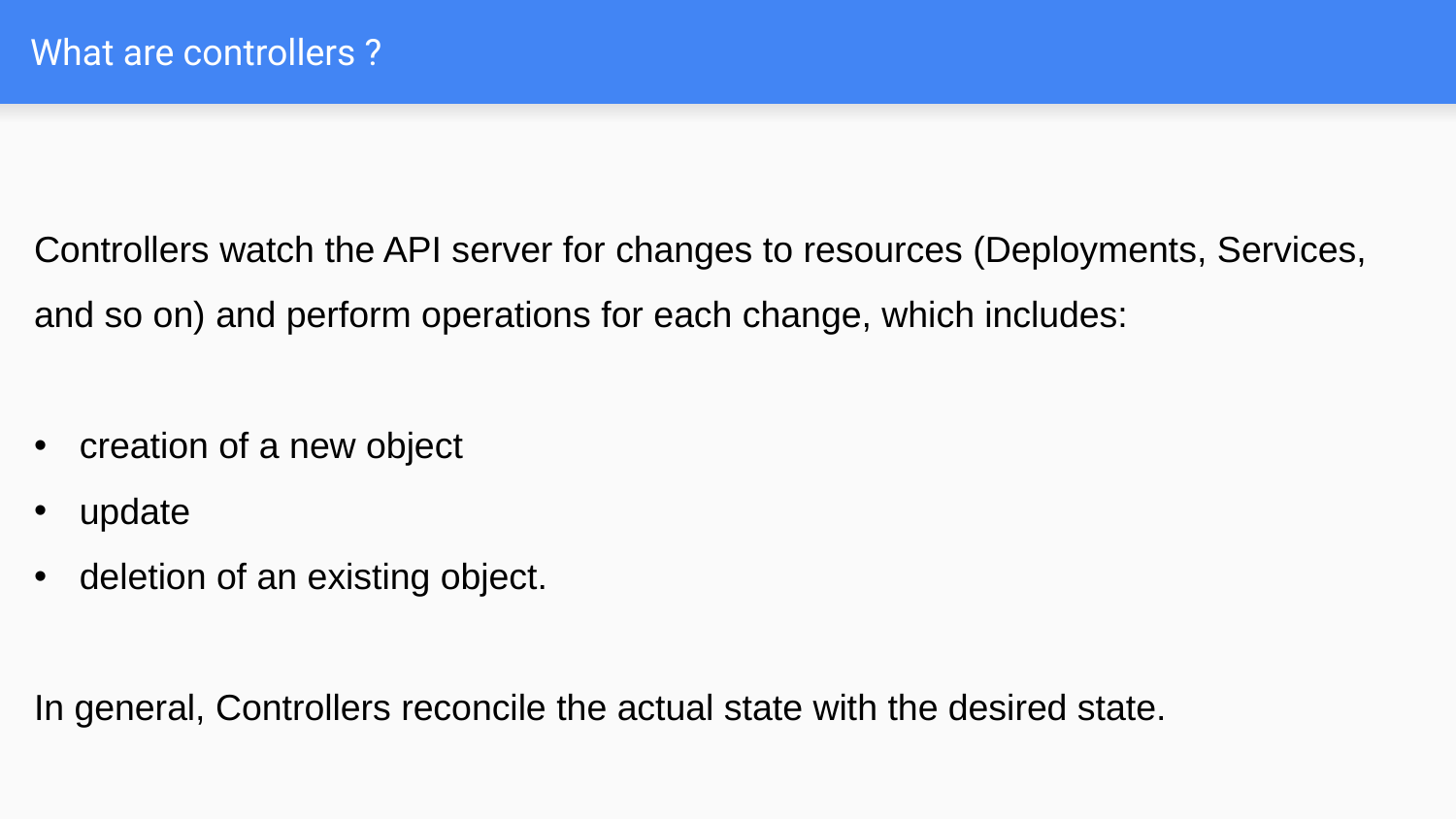

# What are controllers ?

Controllers watch the API server for changes to resources (Deployments, Services, and so on) and perform operations for each change, which includes:

creation of a new object
update
deletion of an existing object.

In general, Controllers reconcile the actual state with the desired state.